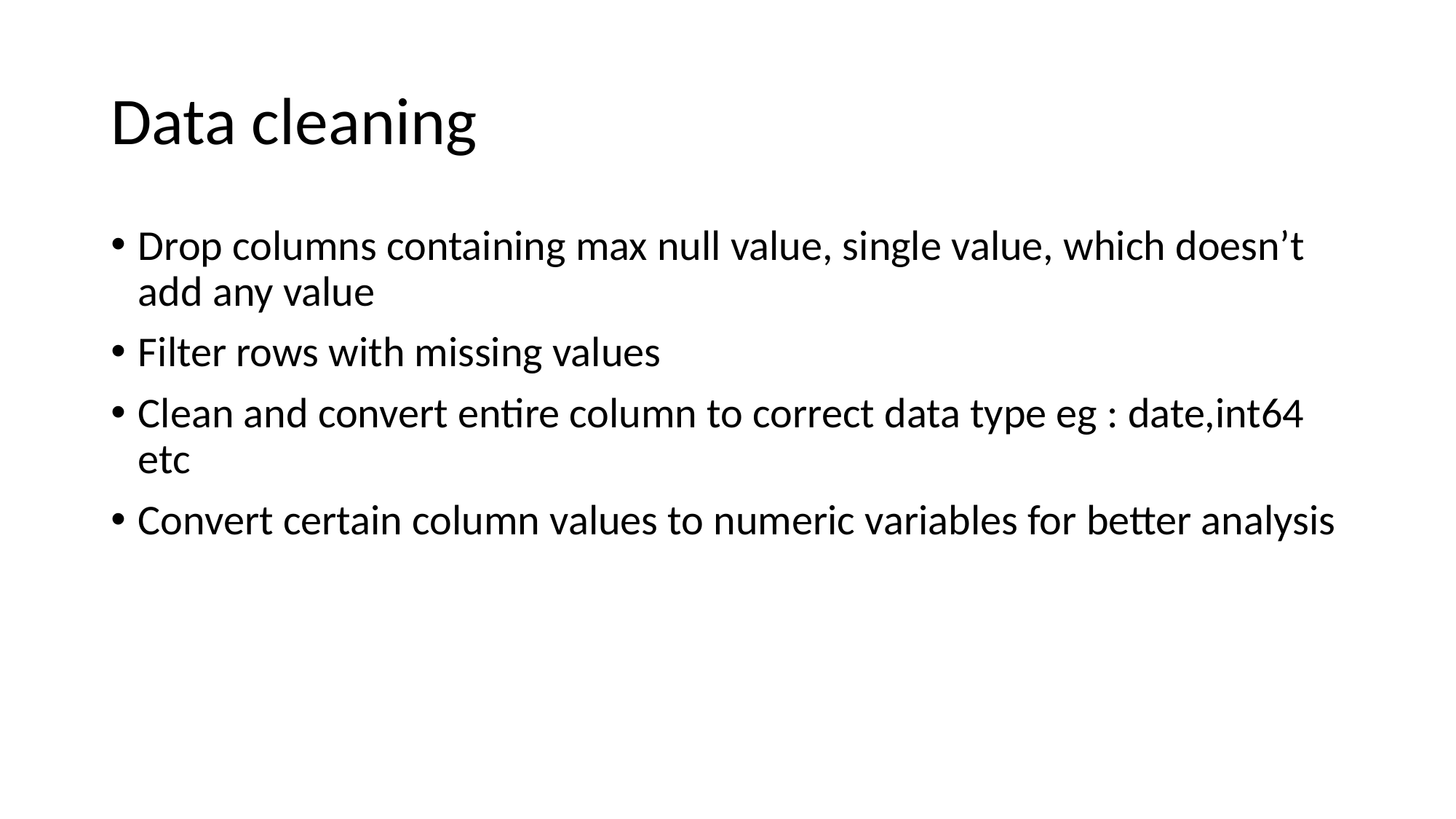

# Data cleaning
Drop columns containing max null value, single value, which doesn’t add any value
Filter rows with missing values
Clean and convert entire column to correct data type eg : date,int64 etc
Convert certain column values to numeric variables for better analysis